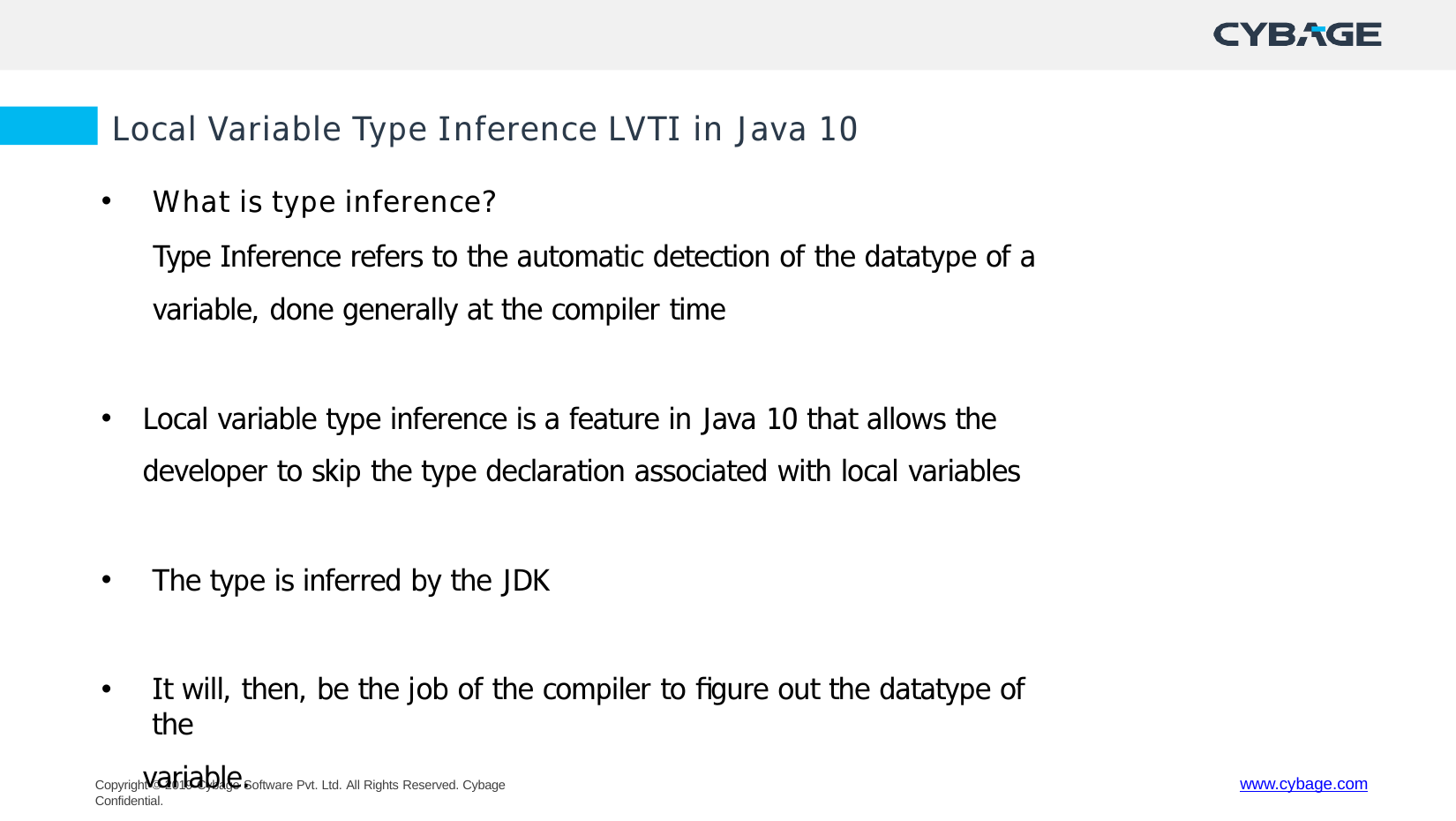

# Local Variable Type Inference LVTI in Java 10
What is type inference?
Type Inference refers to the automatic detection of the datatype of a  variable, done generally at the compiler time

Local variable type inference is a feature in Java 10 that allows the  developer to skip the type declaration associated with local variables

The type is inferred by the JDK

It will, then, be the job of the compiler to figure out the datatype of the
variable.
www.cybage.com
Copyright © 2019 Cybage Software Pvt. Ltd. All Rights Reserved. Cybage Confidential.